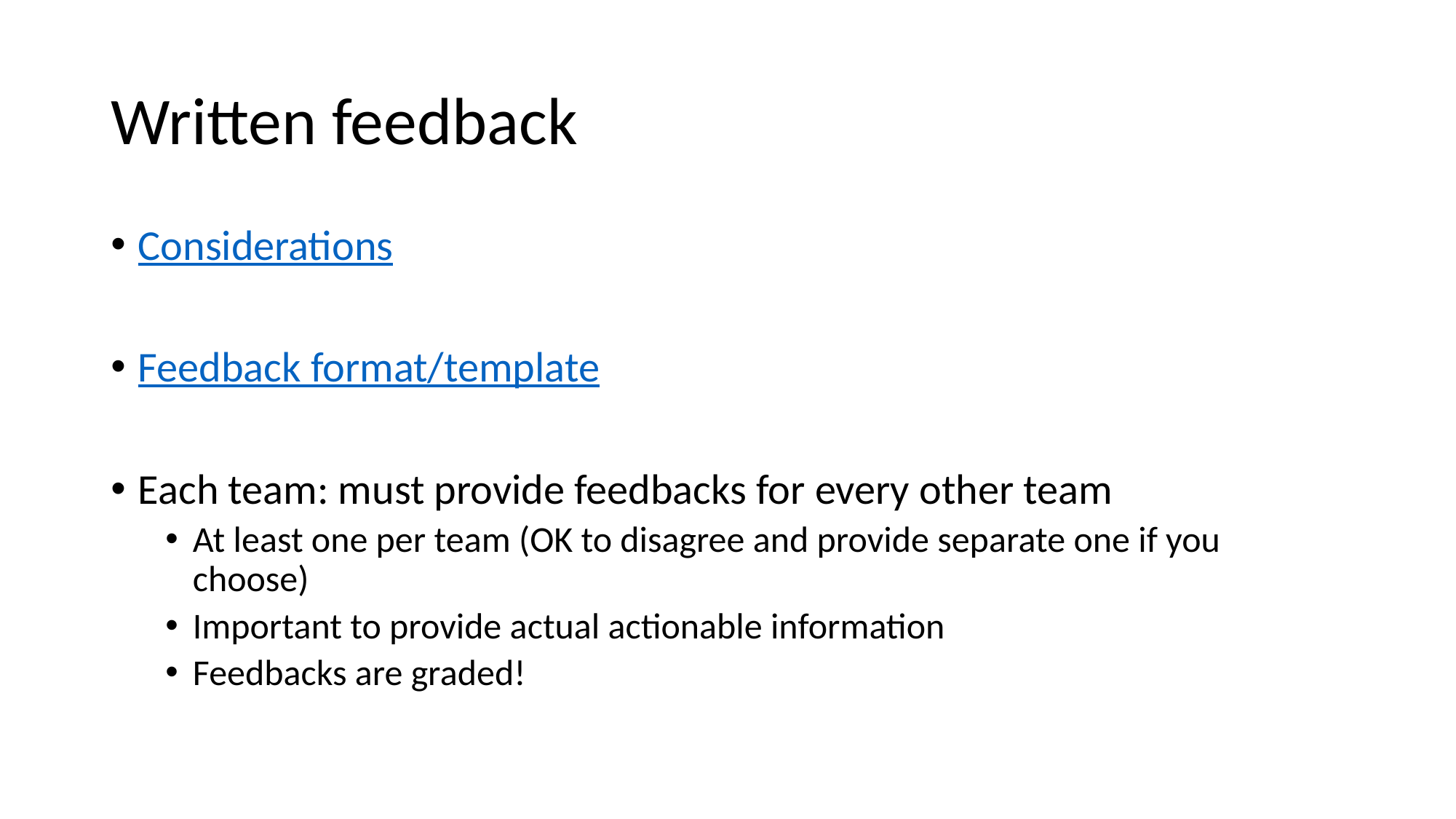

# Written feedback
Considerations

Feedback format/template

Each team: must provide feedbacks for every other team
At least one per team (OK to disagree and provide separate one if you choose)
Important to provide actual actionable information
Feedbacks are graded!